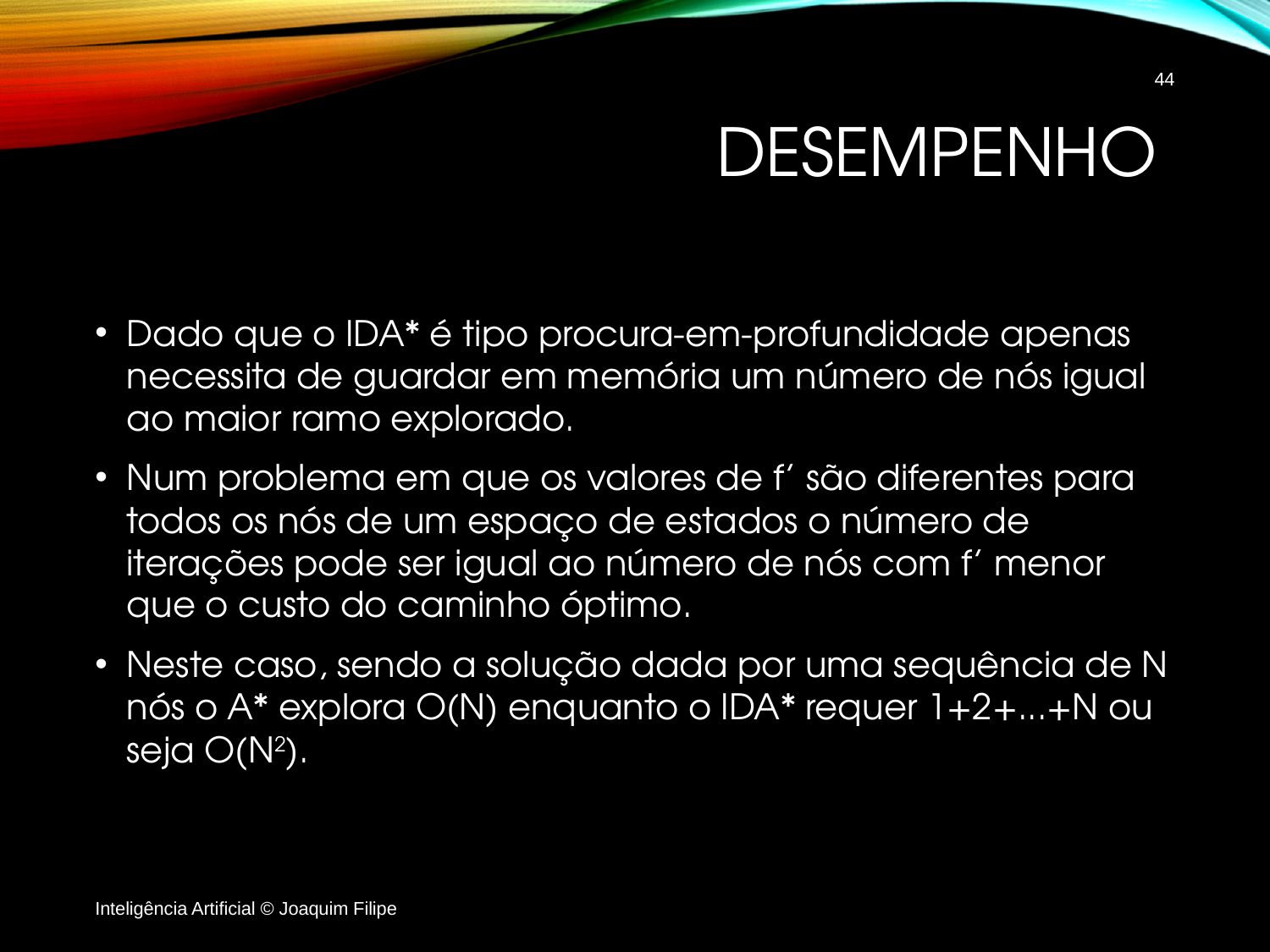

44
# desempenho
Dado que o IDA* é tipo procura-em-profundidade apenas necessita de guardar em memória um número de nós igual ao maior ramo explorado.
Num problema em que os valores de f’ são diferentes para todos os nós de um espaço de estados o número de iterações pode ser igual ao número de nós com f’ menor que o custo do caminho óptimo.
Neste caso, sendo a solução dada por uma sequência de N nós o A* explora O(N) enquanto o IDA* requer 1+2+...+N ou seja O(N2).
Inteligência Artificial © Joaquim Filipe